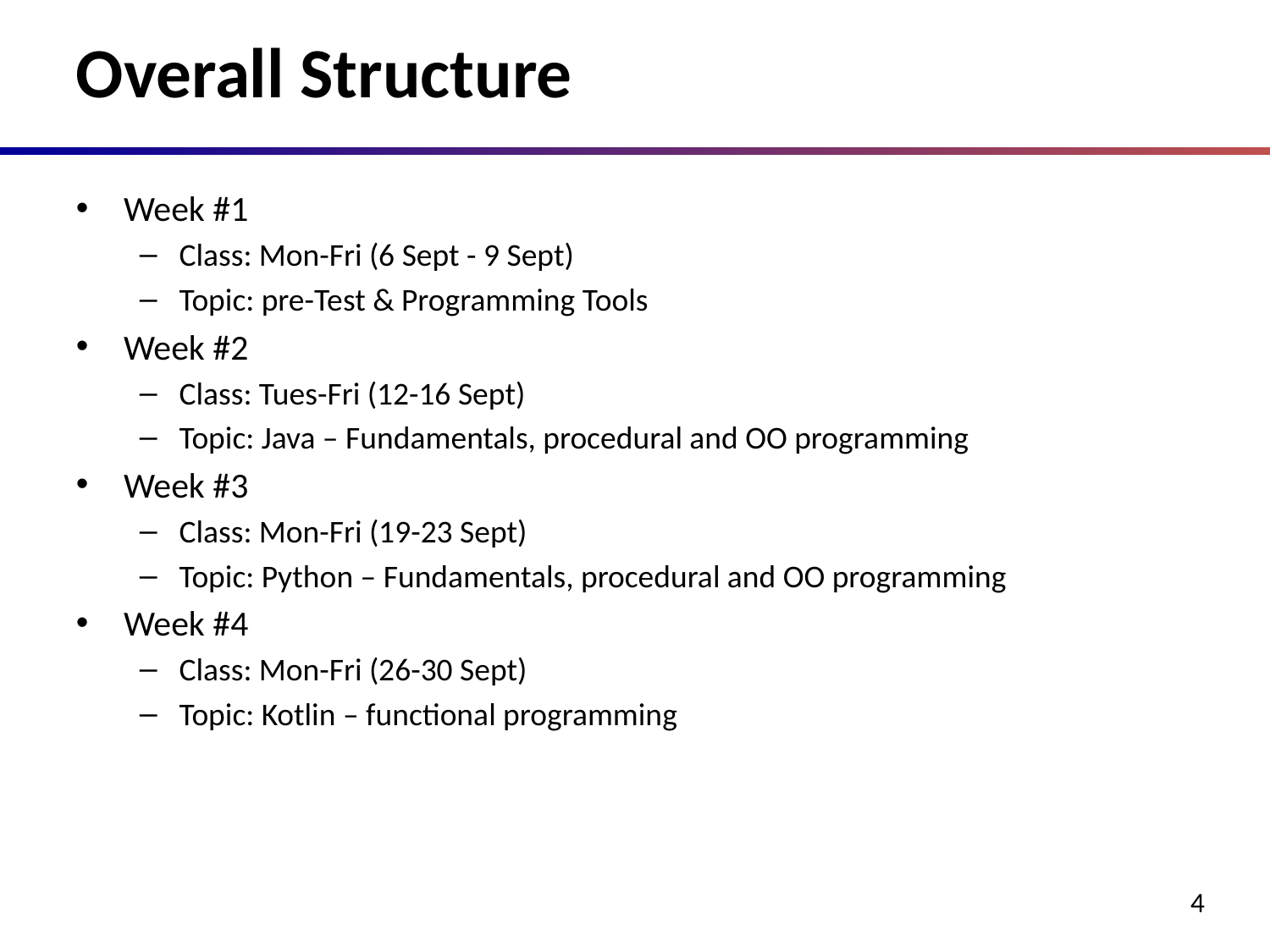

# Overall Structure
Week #1
Class: Mon-Fri (6 Sept - 9 Sept)
Topic: pre-Test & Programming Tools
Week #2
Class: Tues-Fri (12-16 Sept)
Topic: Java – Fundamentals, procedural and OO programming
Week #3
Class: Mon-Fri (19-23 Sept)
Topic: Python – Fundamentals, procedural and OO programming
Week #4
Class: Mon-Fri (26-30 Sept)
Topic: Kotlin – functional programming